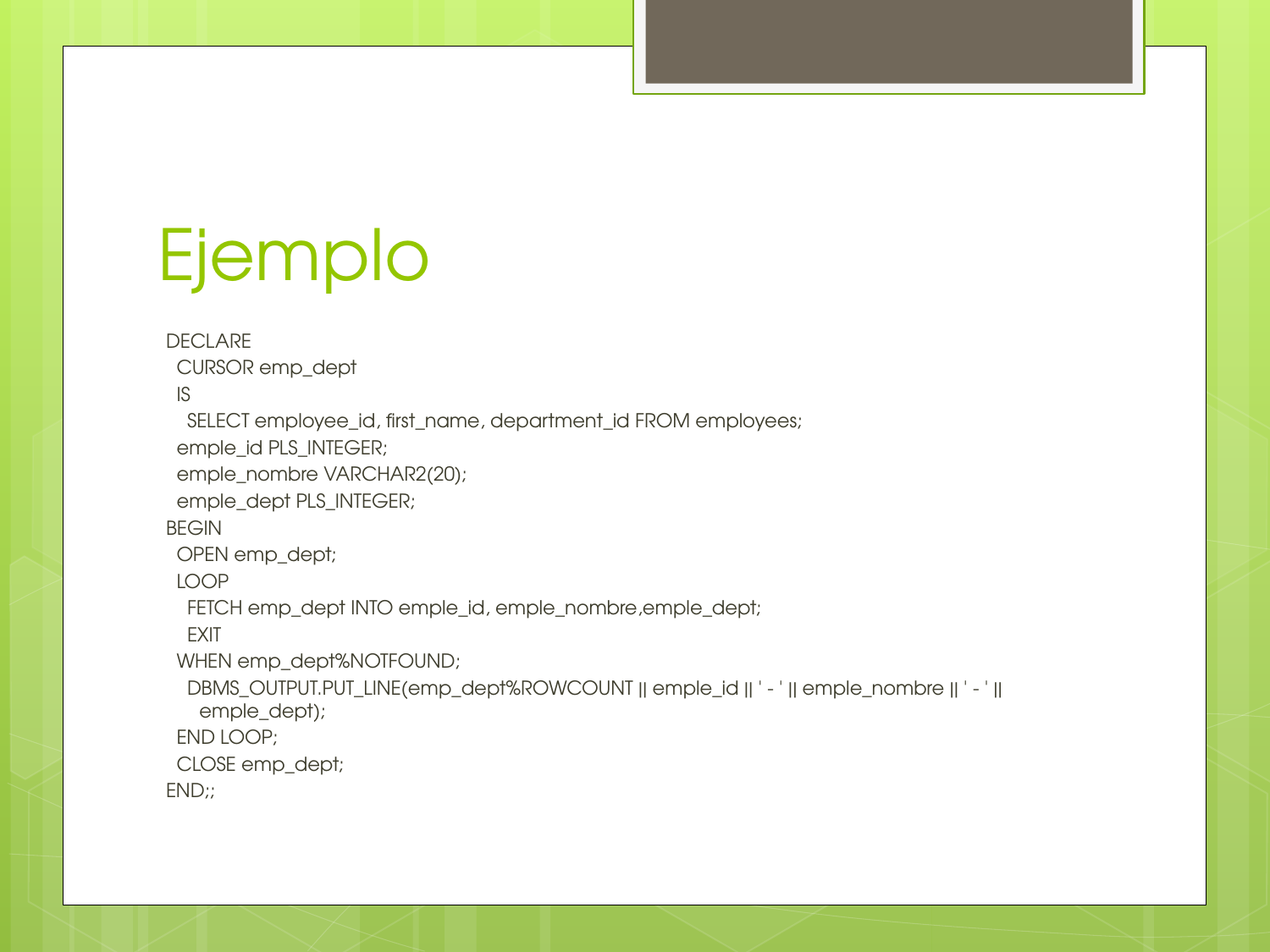

# Ejemplo
DECLARE
  CURSOR emp_dept
  IS
    SELECT employee_id, first_name, department_id FROM employees;
  emple_id PLS_INTEGER;
  emple_nombre VARCHAR2(20);
  emple_dept PLS_INTEGER;
BEGIN
  OPEN emp_dept;
  LOOP
    FETCH emp_dept INTO emple_id, emple_nombre,emple_dept;
    EXIT
  WHEN emp_dept%NOTFOUND;
    DBMS_OUTPUT.PUT_LINE(emp_dept%ROWCOUNT || emple_id || ' - ' || emple_nombre || ' - ' || emple_dept);
  END LOOP;
  CLOSE emp_dept;
END;;